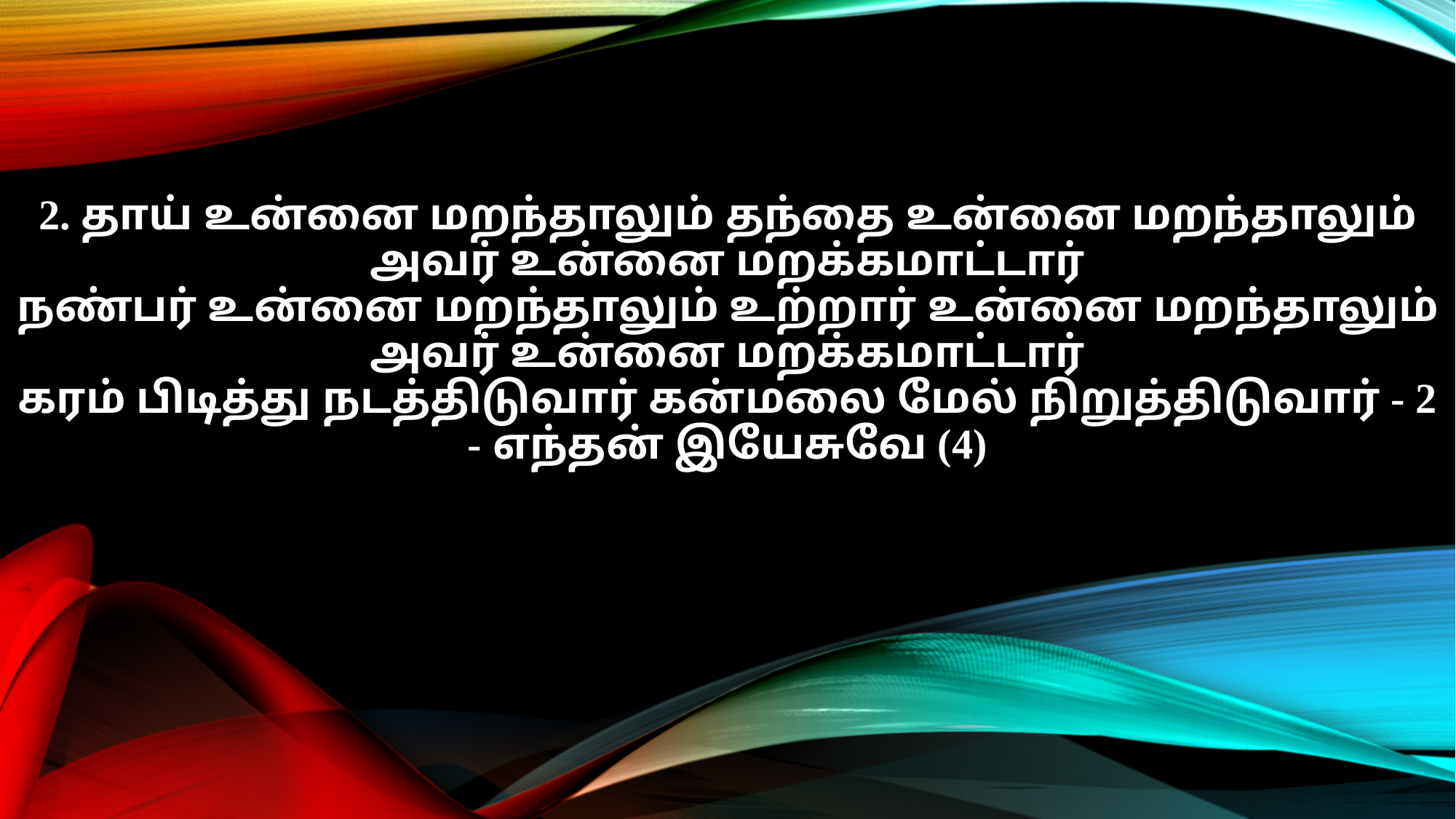

2. தாய் உன்னை மறந்தாலும் தந்தை உன்னை மறந்தாலும்
அவர் உன்னை மறக்கமாட்டார்
நண்பர் உன்னை மறந்தாலும் உற்றார் உன்னை மறந்தாலும்
அவர் உன்னை மறக்கமாட்டார்
கரம் பிடித்து நடத்திடுவார் கன்மலை மேல் நிறுத்திடுவார் - 2
- எந்தன் இயேசுவே (4)